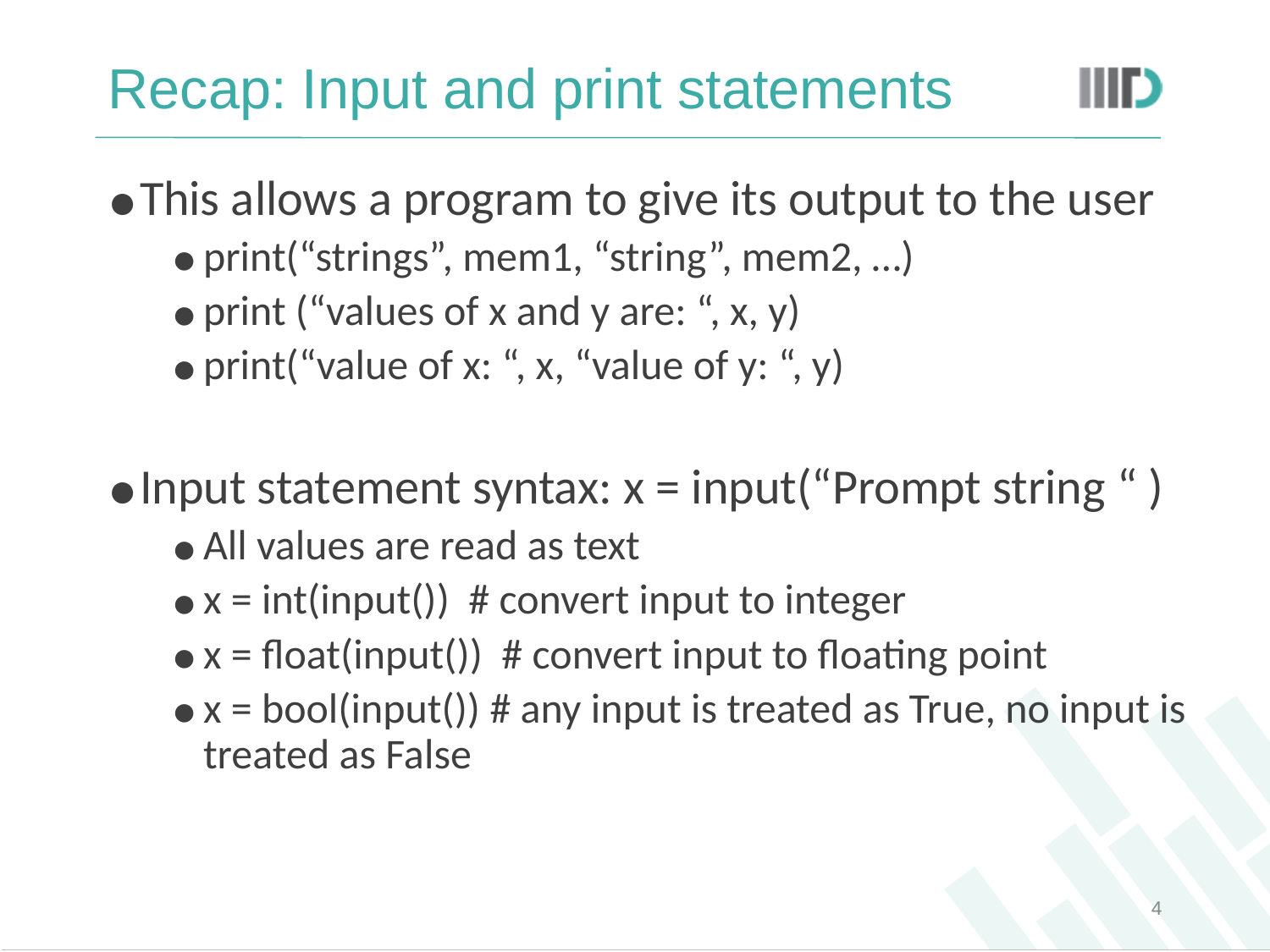

# Recap: Input and print statements
This allows a program to give its output to the user
print(“strings”, mem1, “string”, mem2, …)
print (“values of x and y are: “, x, y)
print(“value of x: “, x, “value of y: “, y)

Input statement syntax: x = input(“Prompt string “ )
All values are read as text
x = int(input())  # convert input to integer
x = float(input())  # convert input to floating point
x = bool(input()) # any input is treated as True, no input is treated as False

4